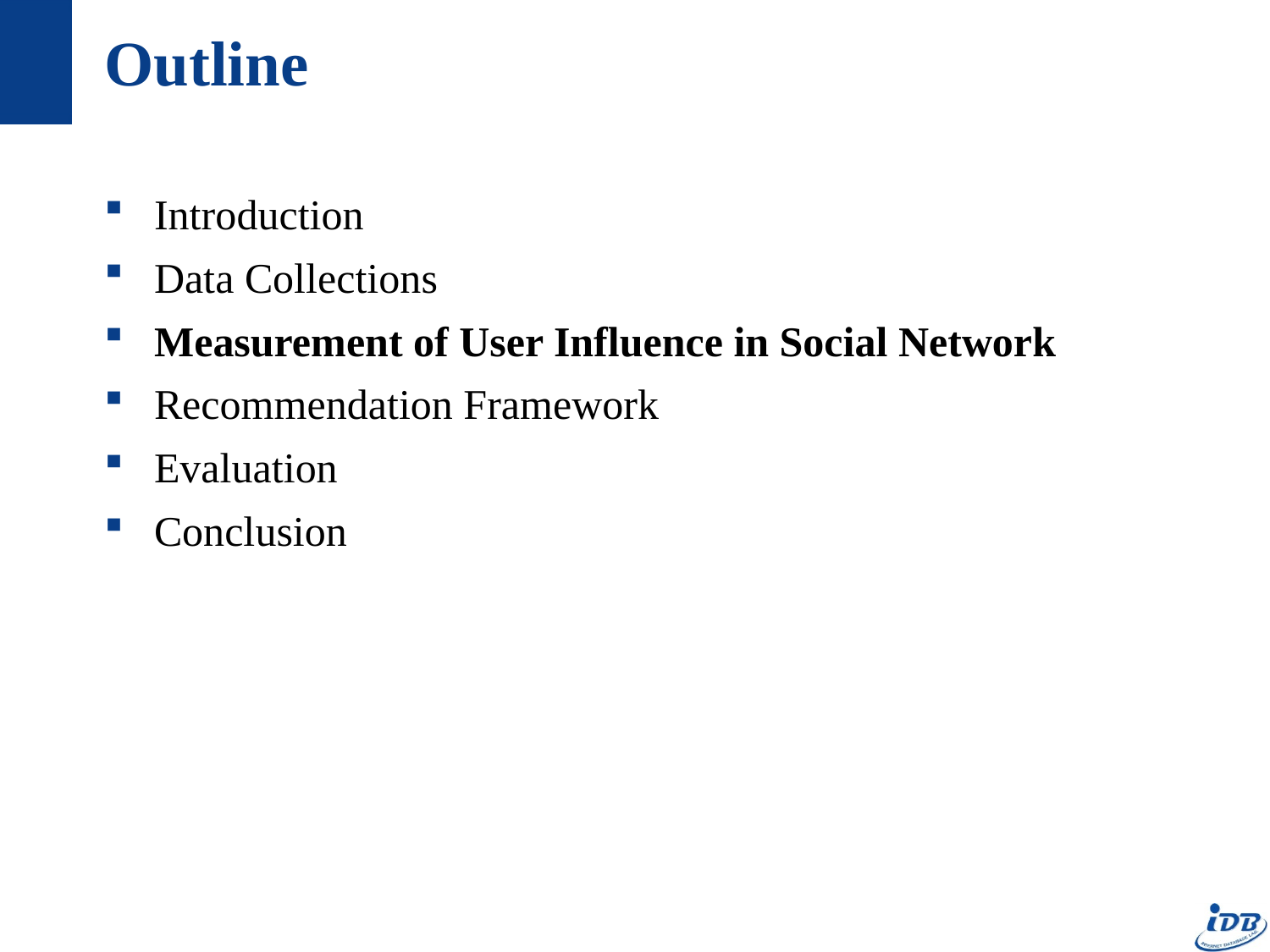

# Outline
Introduction
Data Collections
Measurement of User Influence in Social Network
Recommendation Framework
Evaluation
Conclusion